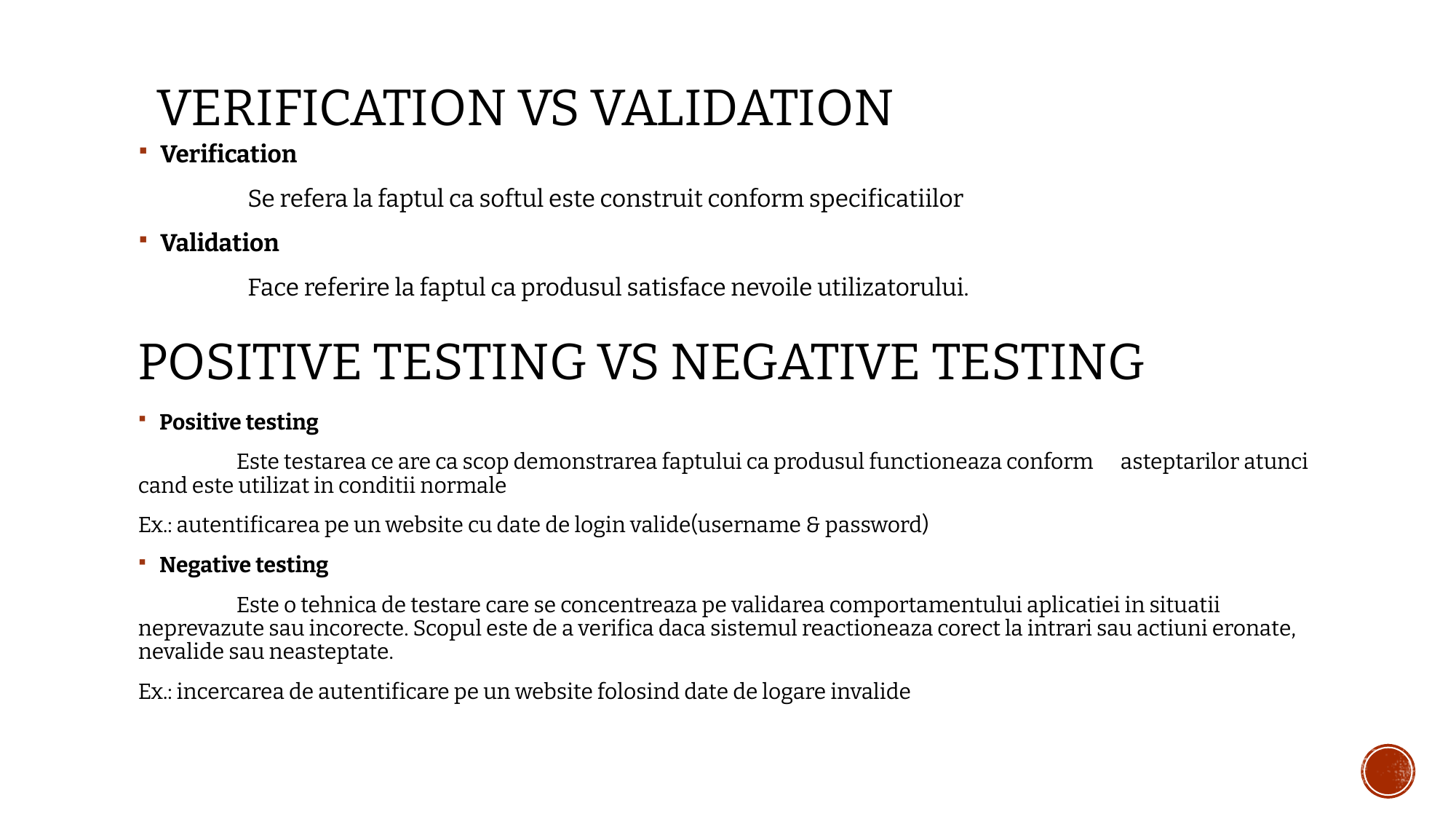

verification vs validation
Verification
	Se refera la faptul ca softul este construit conform specificatiilor
Validation
	Face referire la faptul ca produsul satisface nevoile utilizatorului.
# positive testing vs negative testing
Positive testing
	Este testarea ce are ca scop demonstrarea faptului ca produsul functioneaza conform 	asteptarilor atunci cand este utilizat in conditii normale
Ex.: autentificarea pe un website cu date de login valide(username & password)
Negative testing
	Este o tehnica de testare care se concentreaza pe validarea comportamentului aplicatiei in situatii neprevazute sau incorecte. Scopul este de a verifica daca sistemul reactioneaza corect la intrari sau actiuni eronate, nevalide sau neasteptate.
Ex.: incercarea de autentificare pe un website folosind date de logare invalide